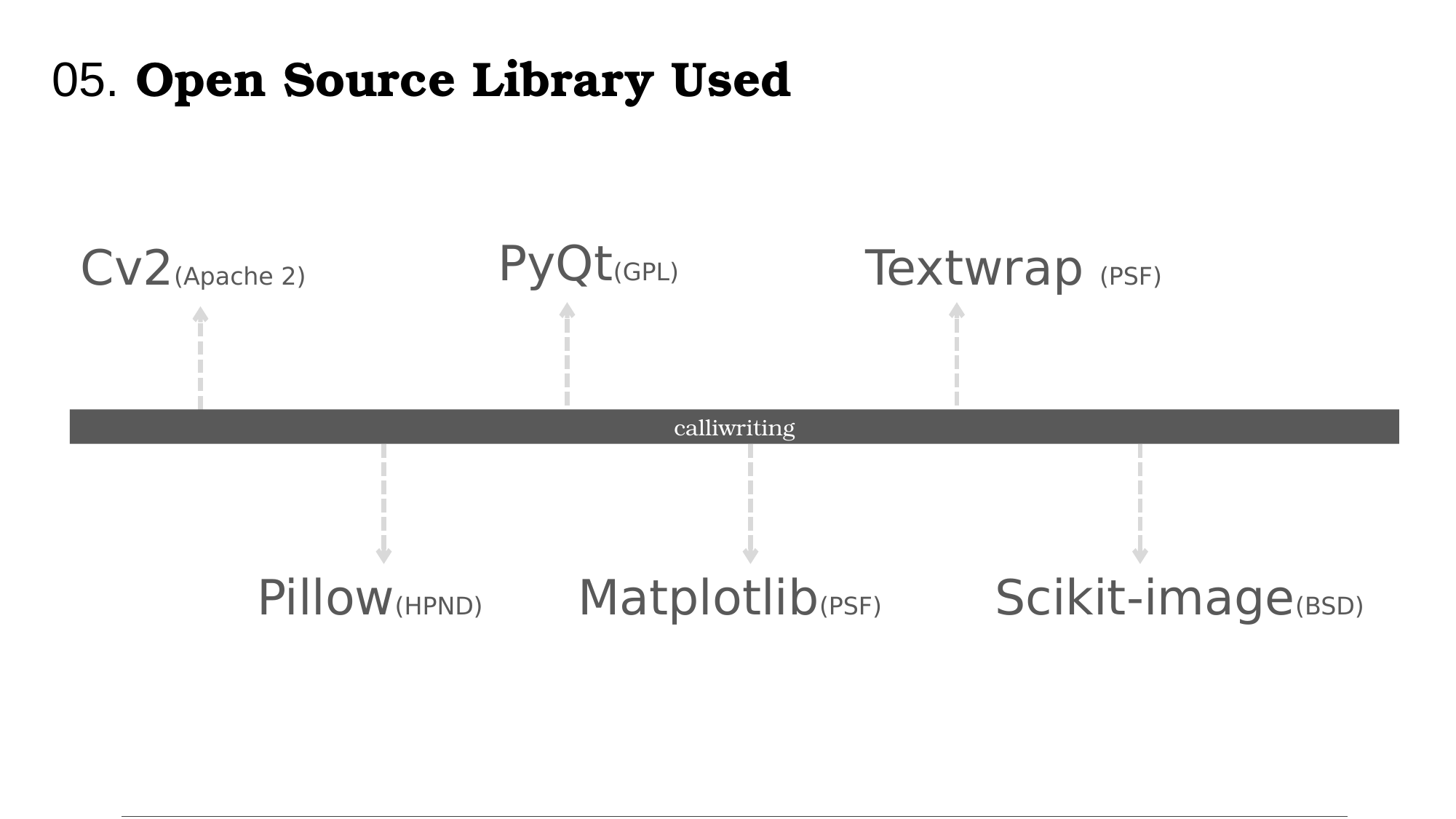

Open Source Library Used
05.
PyQt(GPL)
Cv2(Apache 2)
Textwrap (PSF)
calliwriting
Scikit-image(BSD)
Matplotlib(PSF)
Pillow(HPND)